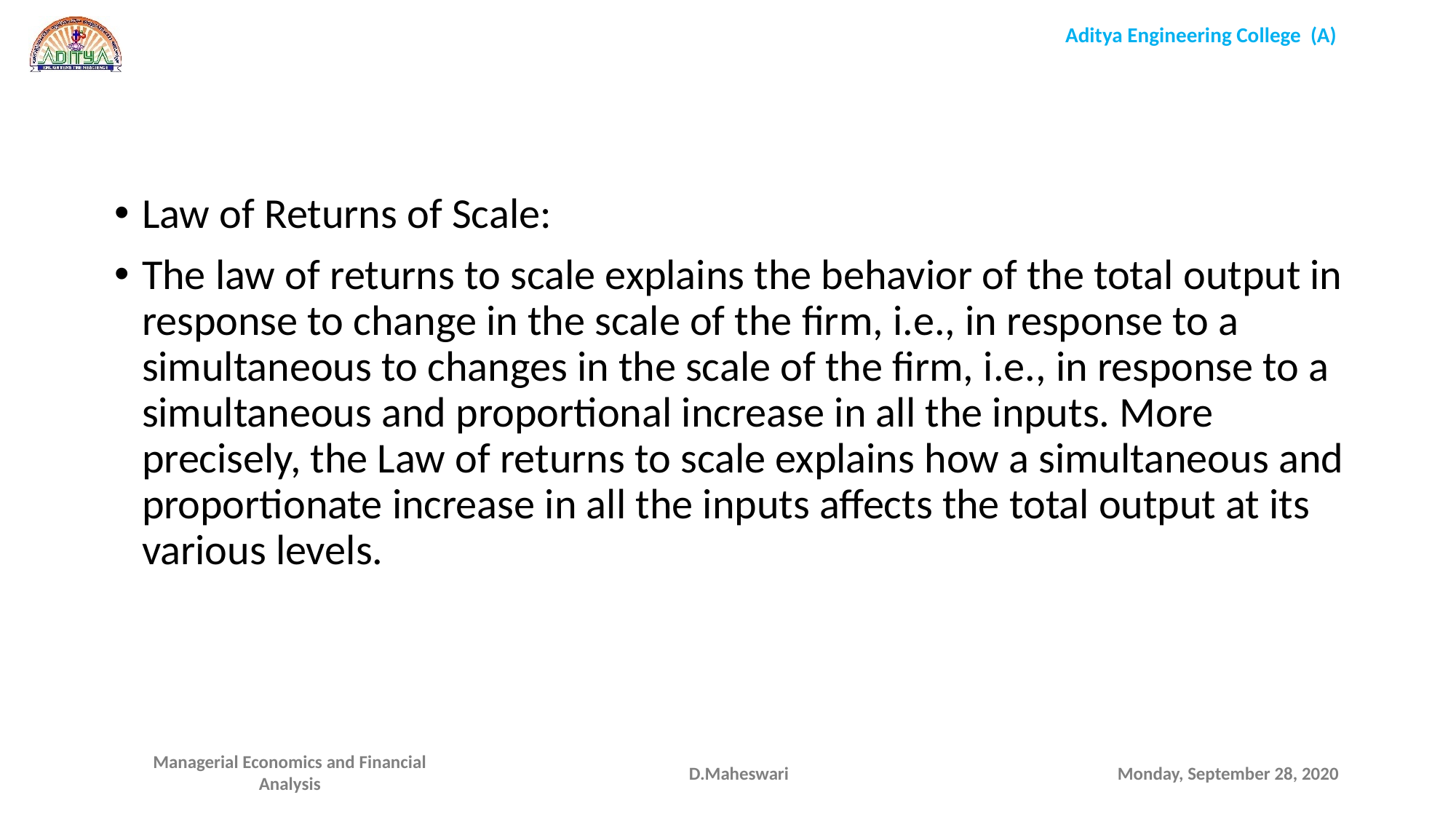

Law of Returns of Scale:
The law of returns to scale explains the behavior of the total output in response to change in the scale of the firm, i.e., in response to a simultaneous to changes in the scale of the firm, i.e., in response to a simultaneous and proportional increase in all the inputs. More precisely, the Law of returns to scale explains how a simultaneous and proportionate increase in all the inputs affects the total output at its various levels.
D.Maheswari
Monday, September 28, 2020